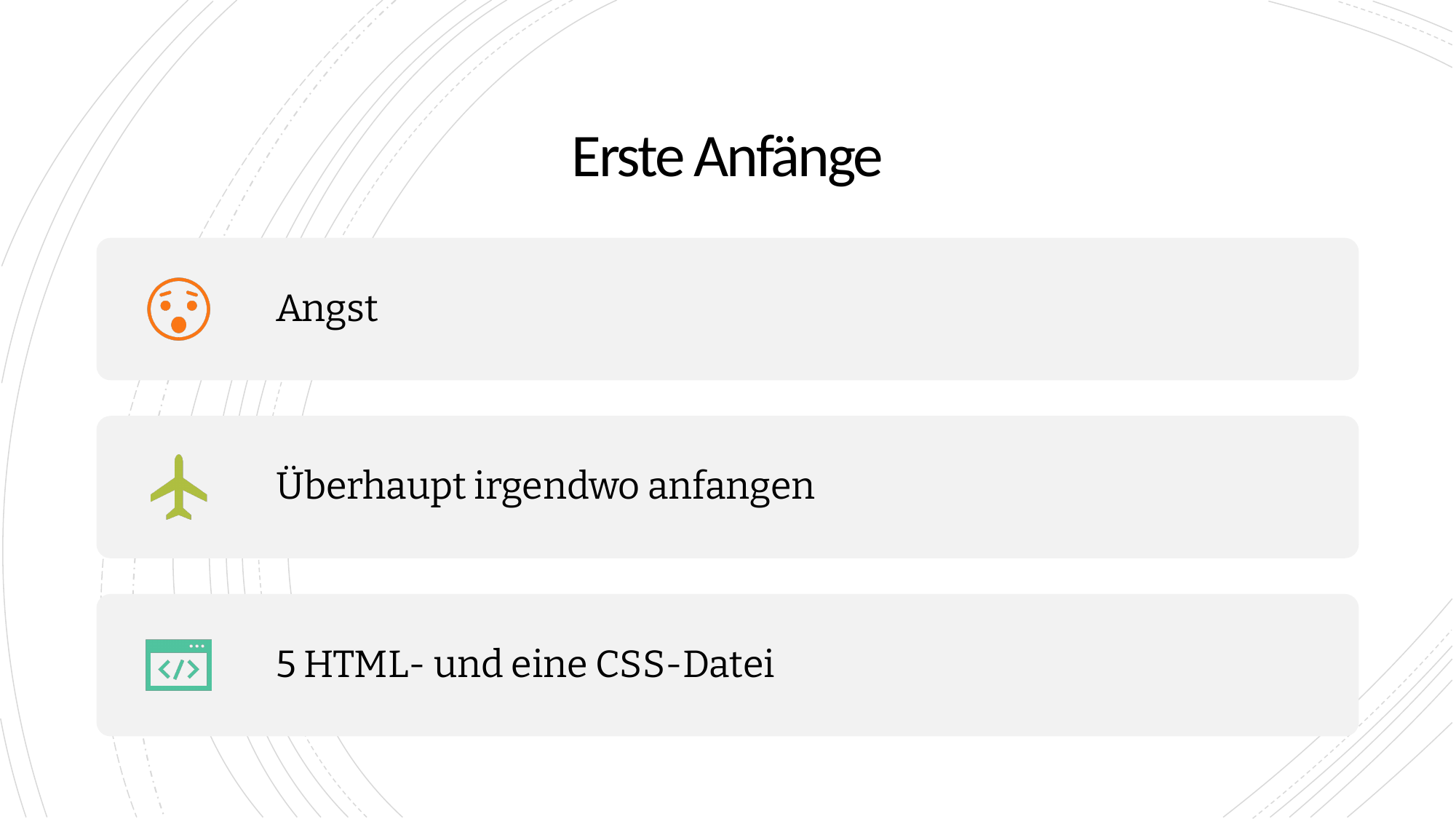

# Erste Anfänge
Angst
Überhaupt irgendwo anfangen
5 HTML- und eine CSS-Datei